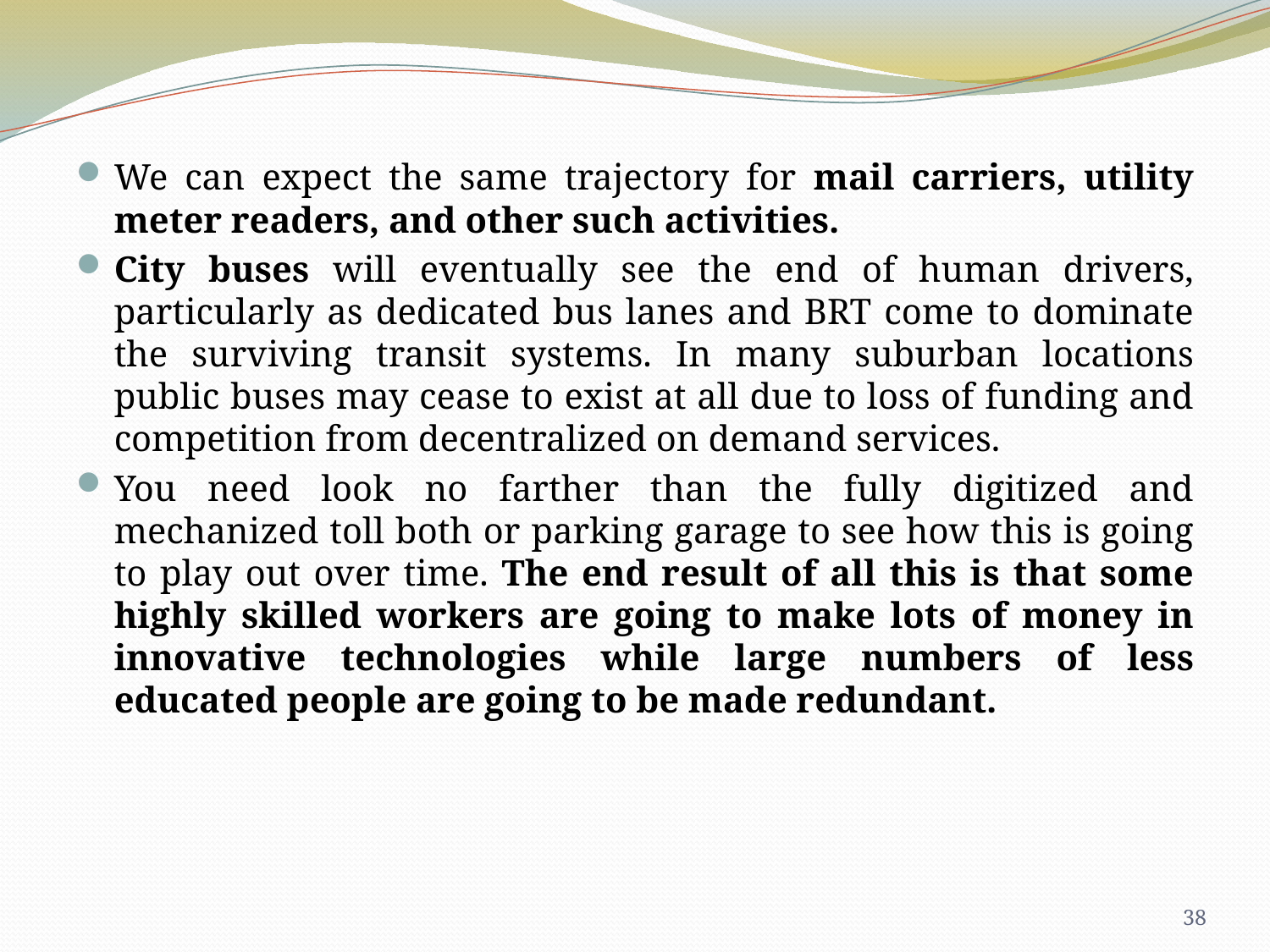

#
We can expect the same trajectory for mail carriers, utility meter readers, and other such activities.
City buses will eventually see the end of human drivers, particularly as dedicated bus lanes and BRT come to dominate the surviving transit systems. In many suburban locations public buses may cease to exist at all due to loss of funding and competition from decentralized on demand services.
You need look no farther than the fully digitized and mechanized toll both or parking garage to see how this is going to play out over time. The end result of all this is that some highly skilled workers are going to make lots of money in innovative technologies while large numbers of less educated people are going to be made redundant.
38